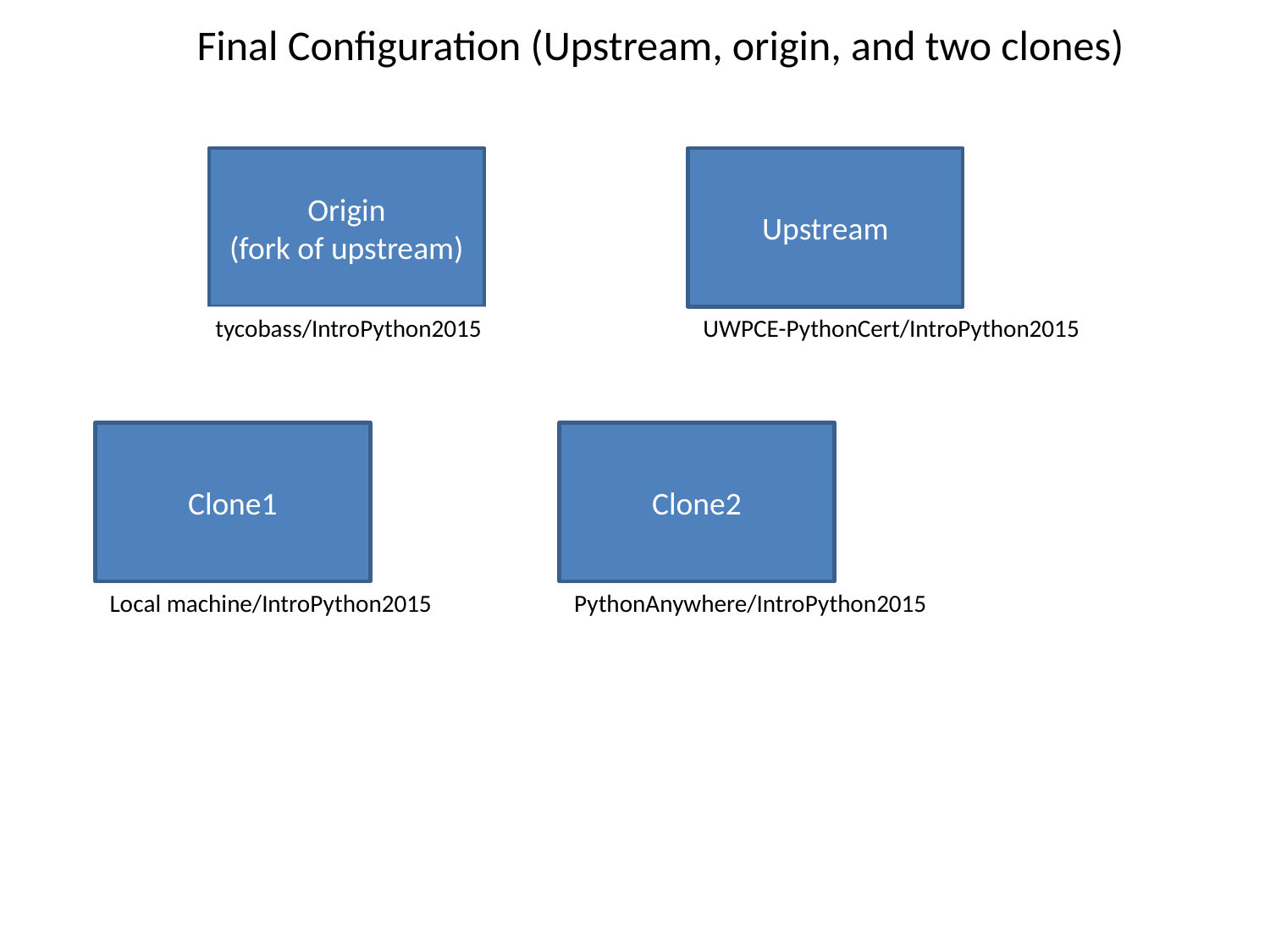

Final Configuration (Upstream, origin, and two clones)
Origin
(fork of upstream)
Upstream
tycobass/IntroPython2015
UWPCE-PythonCert/IntroPython2015
Clone1
Clone2
Local machine/IntroPython2015
PythonAnywhere/IntroPython2015